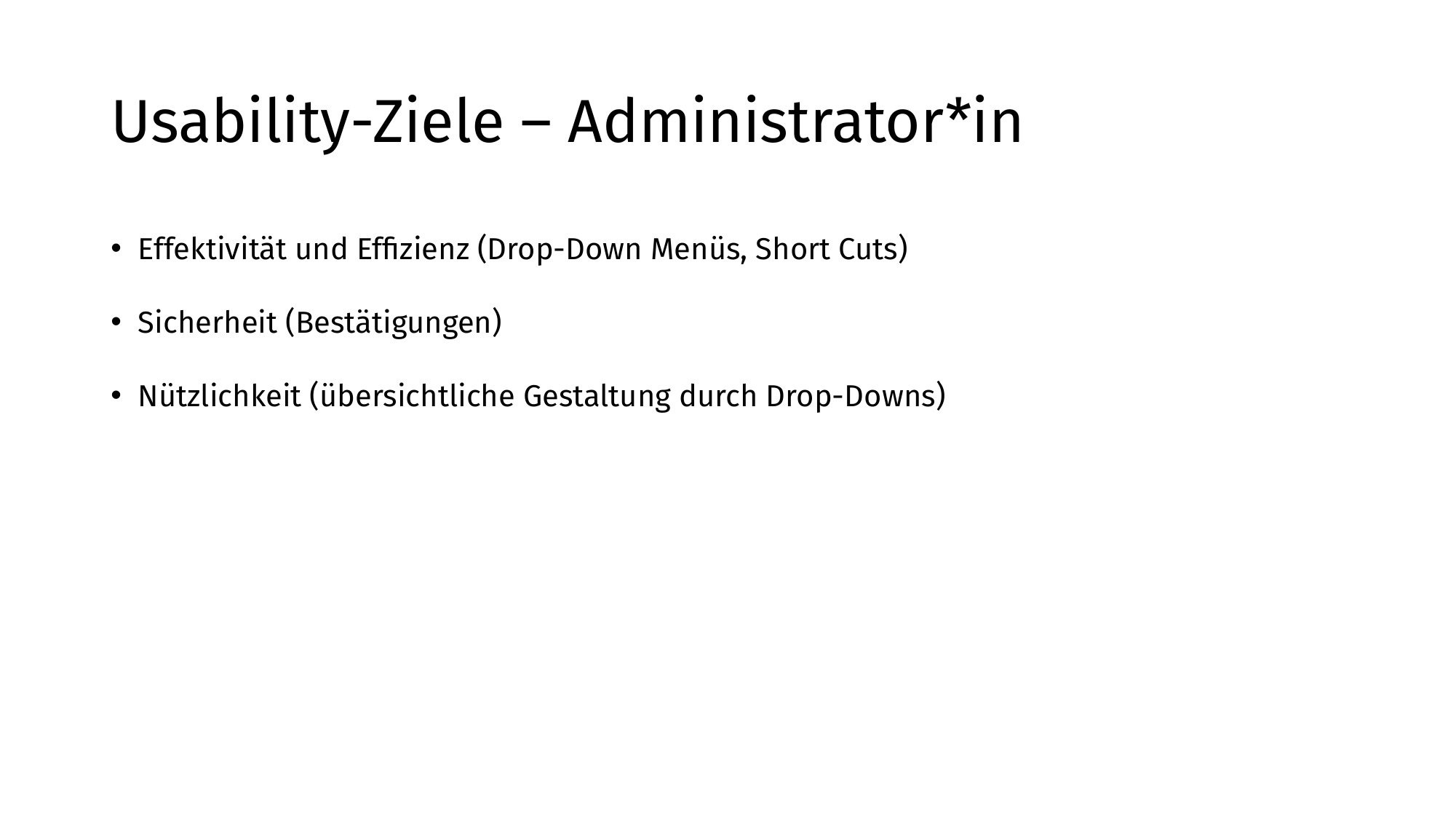

# Usability-Ziele – Administrator*in
Effektivität und Effizienz (Drop-Down Menüs, Short Cuts)
Sicherheit (Bestätigungen)
Nützlichkeit (übersichtliche Gestaltung durch Drop-Downs)